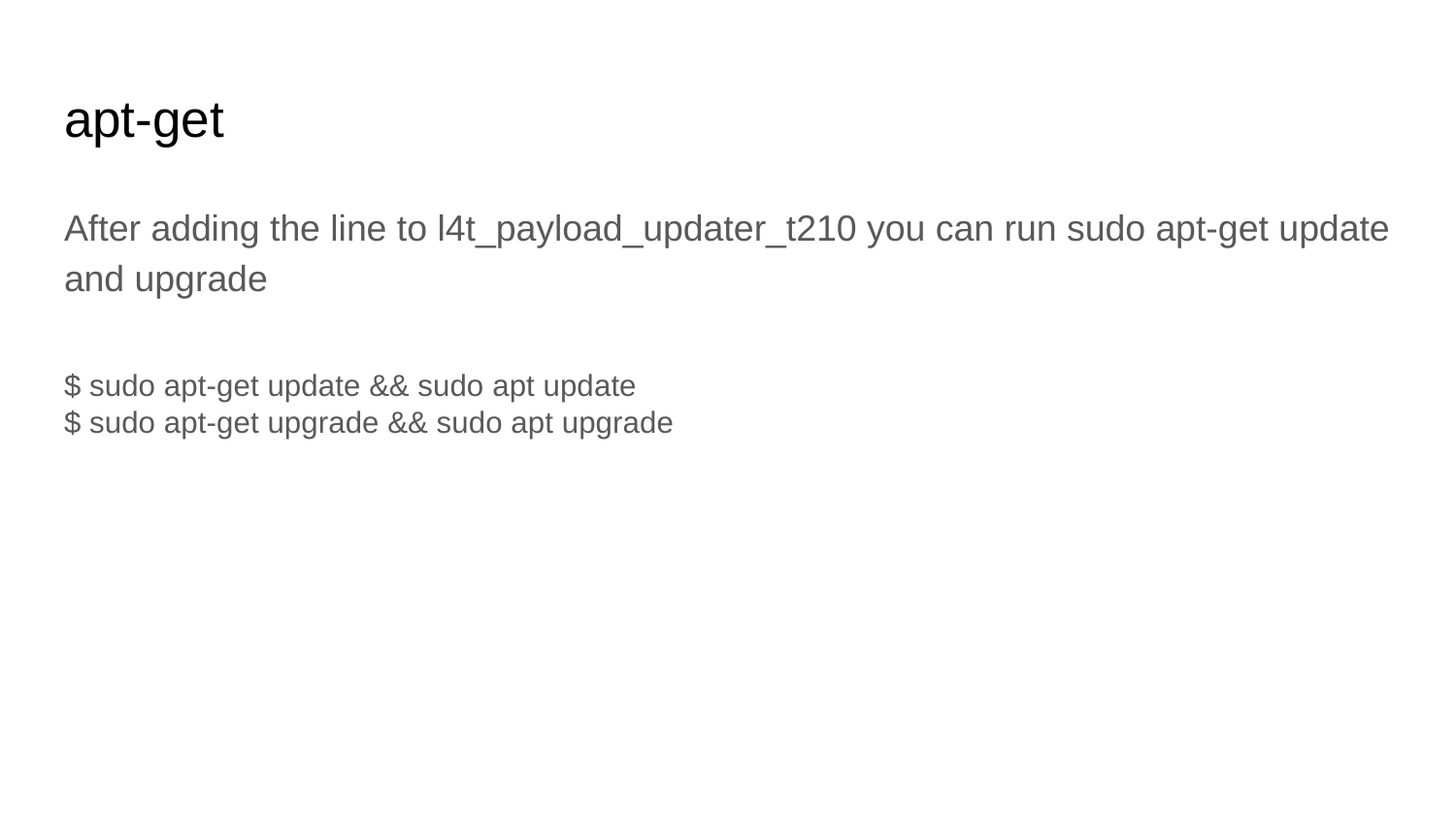

# apt-get
After adding the line to l4t_payload_updater_t210 you can run sudo apt-get update and upgrade

$ sudo apt-get update && sudo apt update
$ sudo apt-get upgrade && sudo apt upgrade